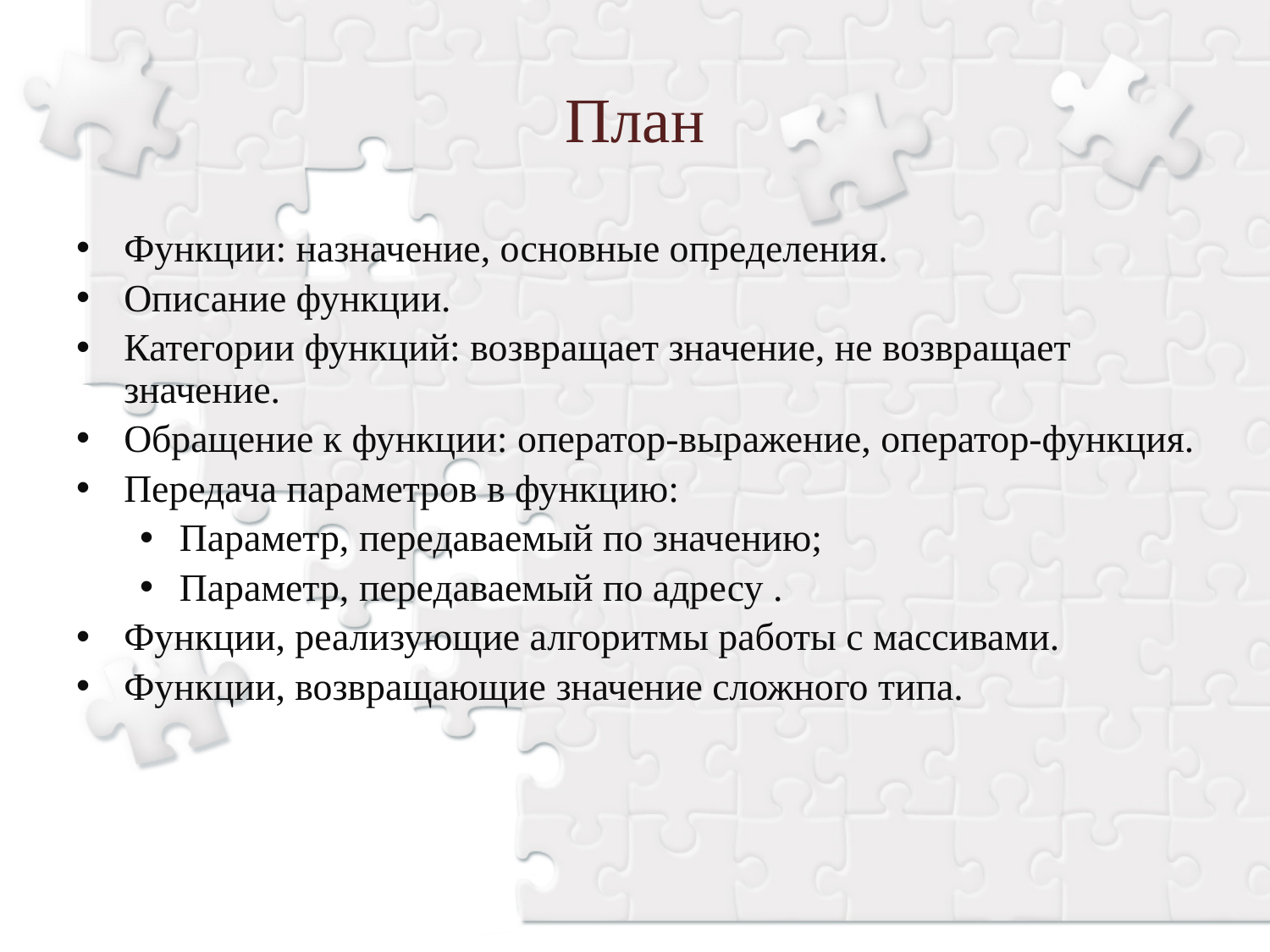

План
Функции: назначение, основные определения.
Описание функции.
Категории функций: возвращает значение, не возвращает значение.
Обращение к функции: оператор-выражение, оператор-функция.
Передача параметров в функцию:
Параметр, передаваемый по значению;
Параметр, передаваемый по адресу .
Функции, реализующие алгоритмы работы с массивами.
Функции, возвращающие значение сложного типа.